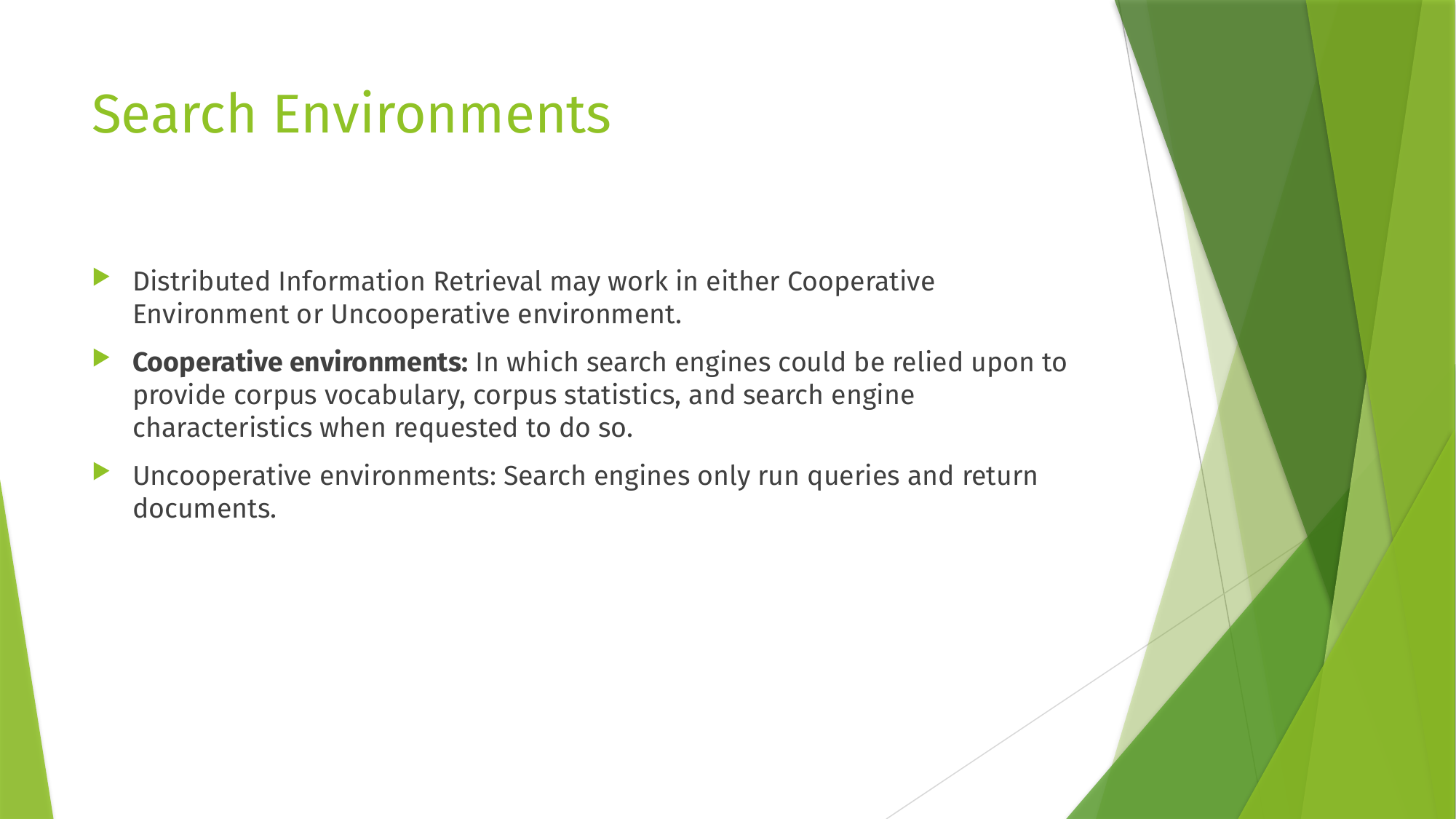

# Search Environments
Distributed Information Retrieval may work in either Cooperative Environment or Uncooperative environment.
Cooperative environments: In which search engines could be relied upon to provide corpus vocabulary, corpus statistics, and search engine characteristics when requested to do so.
Uncooperative environments: Search engines only run queries and return documents.